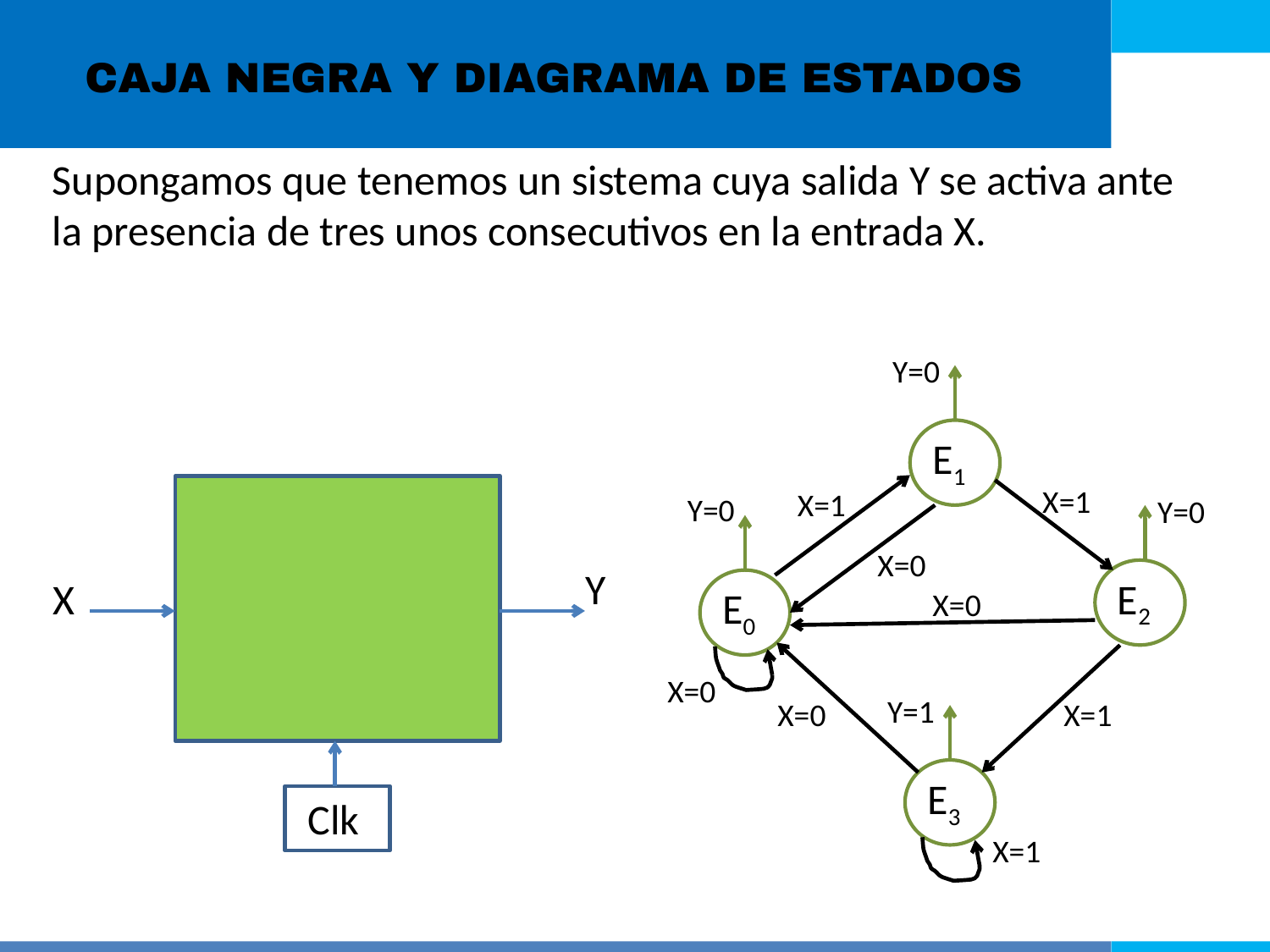

CAJA NEGRA Y DIAGRAMA DE ESTADOS
Supongamos que tenemos un sistema cuya salida Y se activa ante la presencia de tres unos consecutivos en la entrada X.
Y=0

E1
X=1

X=1
Y=0
Y=0
X=0
Y

X
E2

E0
X=0

X=0
Y=1
X=0
X=1

E3

Clk
X=1